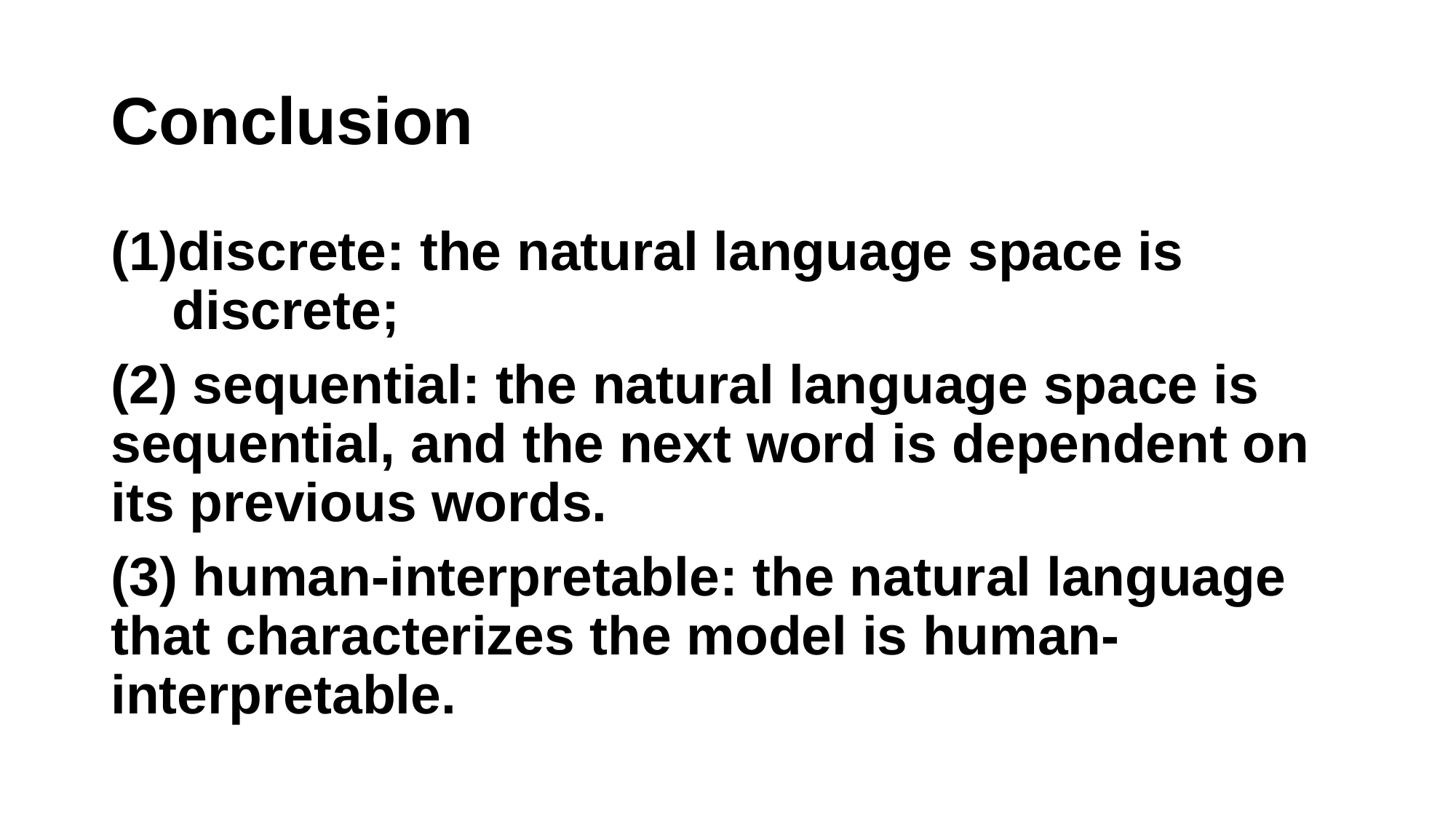

# Conclusion
discrete: the natural language space is discrete;
(2) sequential: the natural language space is sequential, and the next word is dependent on its previous words.
(3) human-interpretable: the natural language that characterizes the model is human-interpretable.